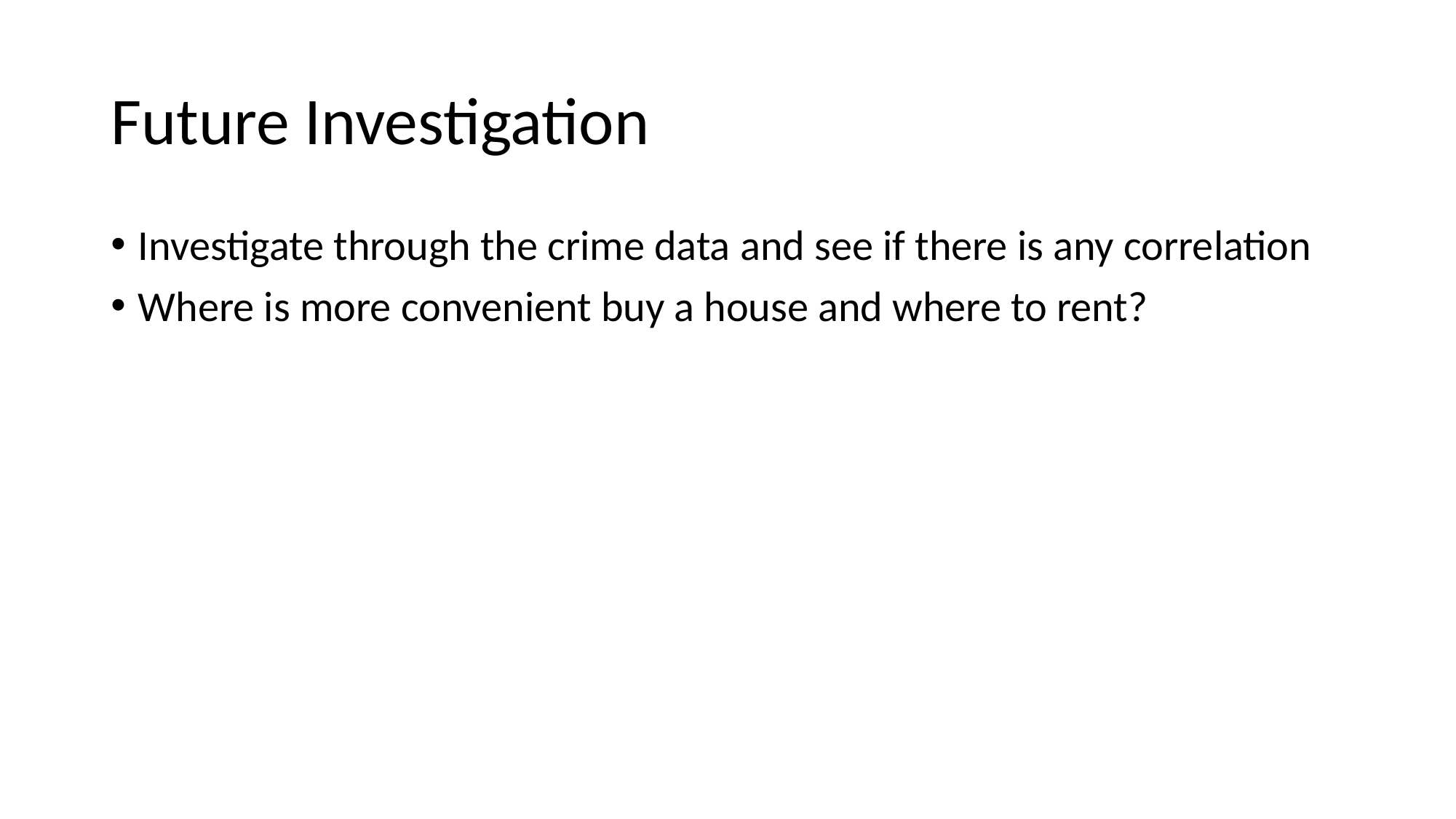

# Future Investigation
Investigate through the crime data and see if there is any correlation
Where is more convenient buy a house and where to rent?